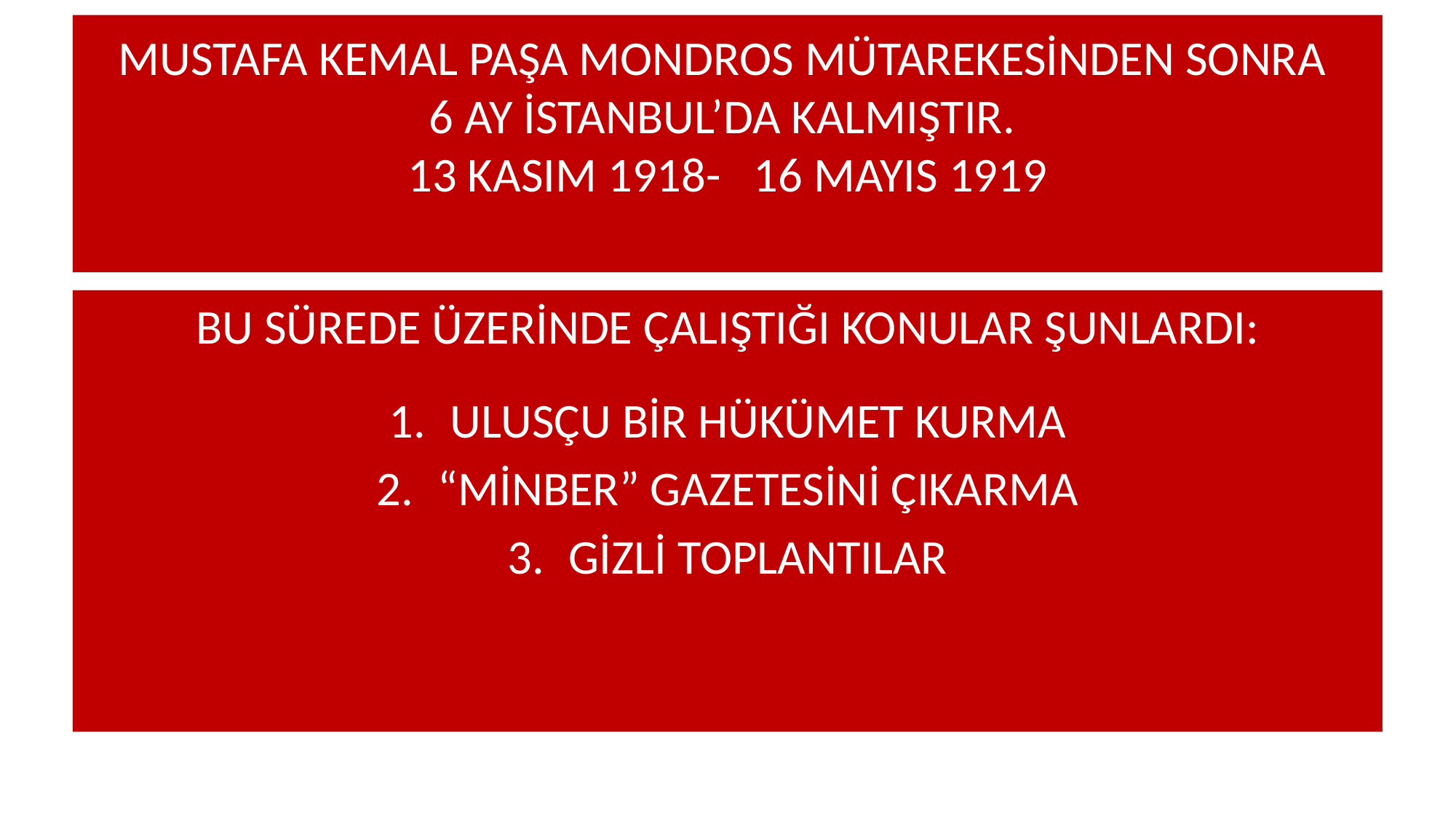

# MUSTAFA KEMAL PAŞA MONDROS MÜTAREKESİNDEN SONRA 6 AY İSTANBUL’DA KALMIŞTIR. 13 KASIM 1918-   16 MAYIS 1919
BU SÜREDE ÜZERİNDE ÇALIŞTIĞI KONULAR ŞUNLARDI:

ULUSÇU BİR HÜKÜMET KURMA
“MİNBER” GAZETESİNİ ÇIKARMA
GİZLİ TOPLANTILAR